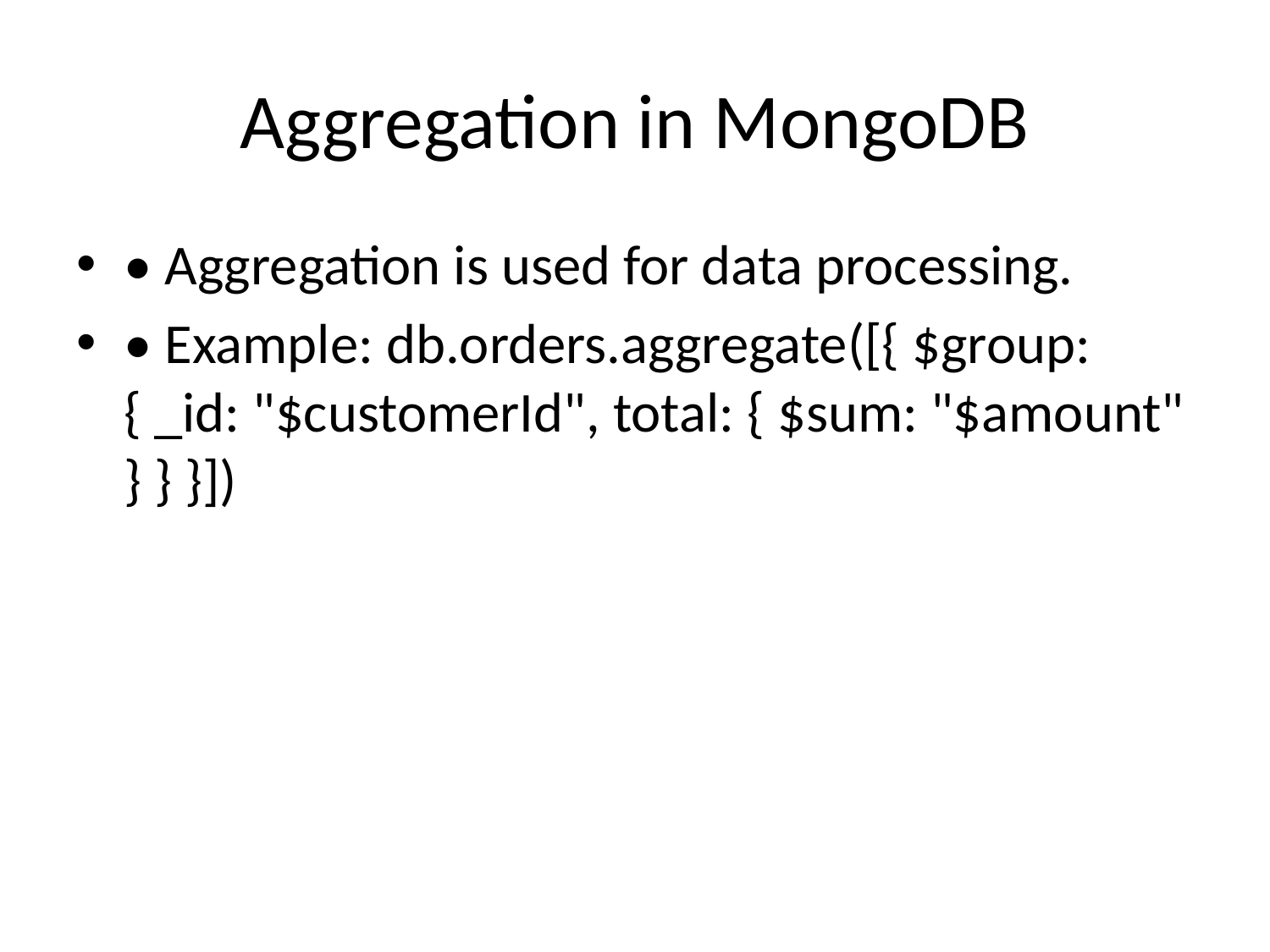

# Aggregation in MongoDB
• Aggregation is used for data processing.
• Example: db.orders.aggregate([{ $group: { _id: "$customerId", total: { $sum: "$amount" } } }])